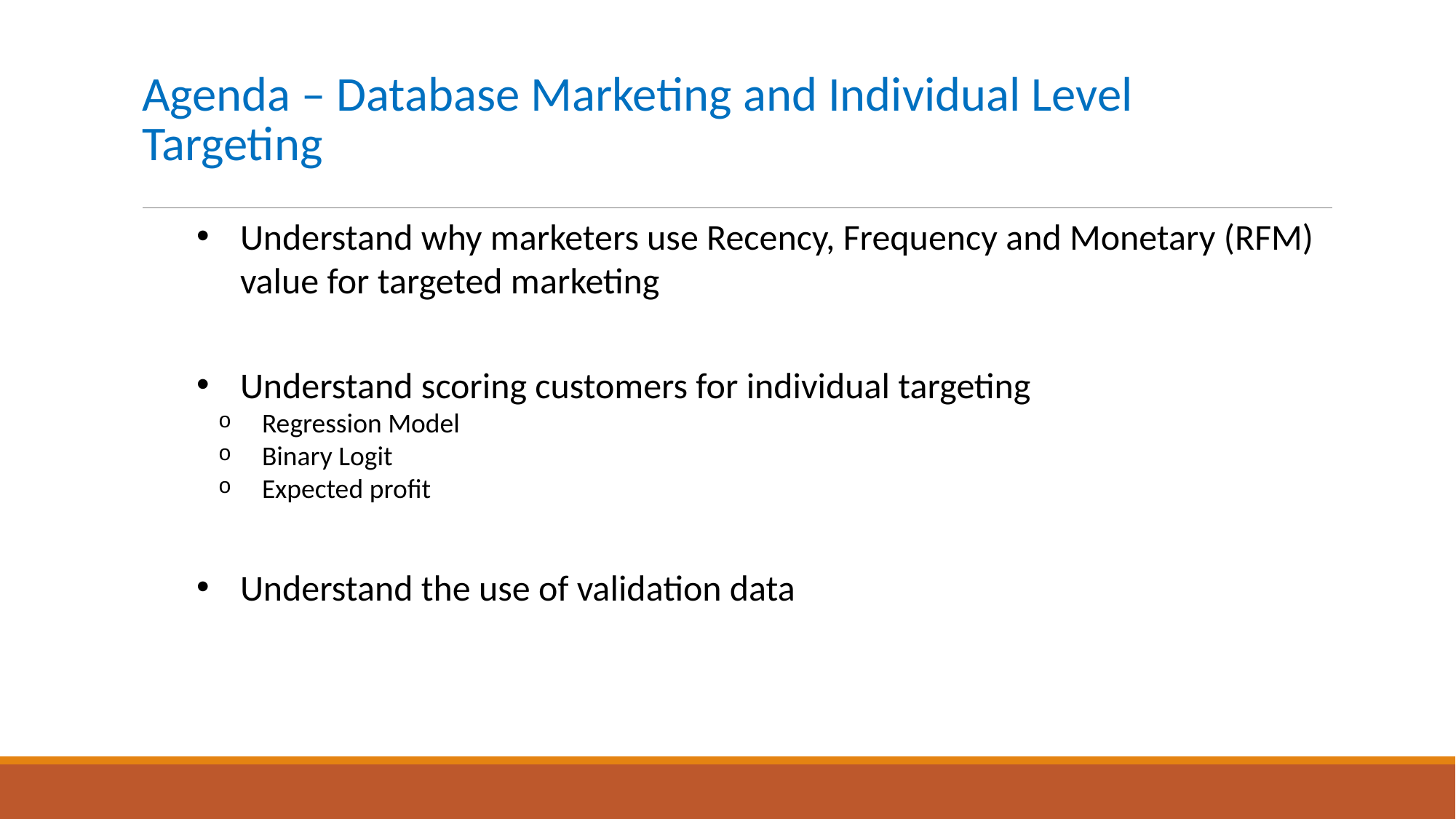

# Agenda – Database Marketing and Individual Level Targeting
Understand why marketers use Recency, Frequency and Monetary (RFM) value for targeted marketing

Understand scoring customers for individual targeting
Regression Model
Binary Logit
Expected profit

Understand the use of validation data